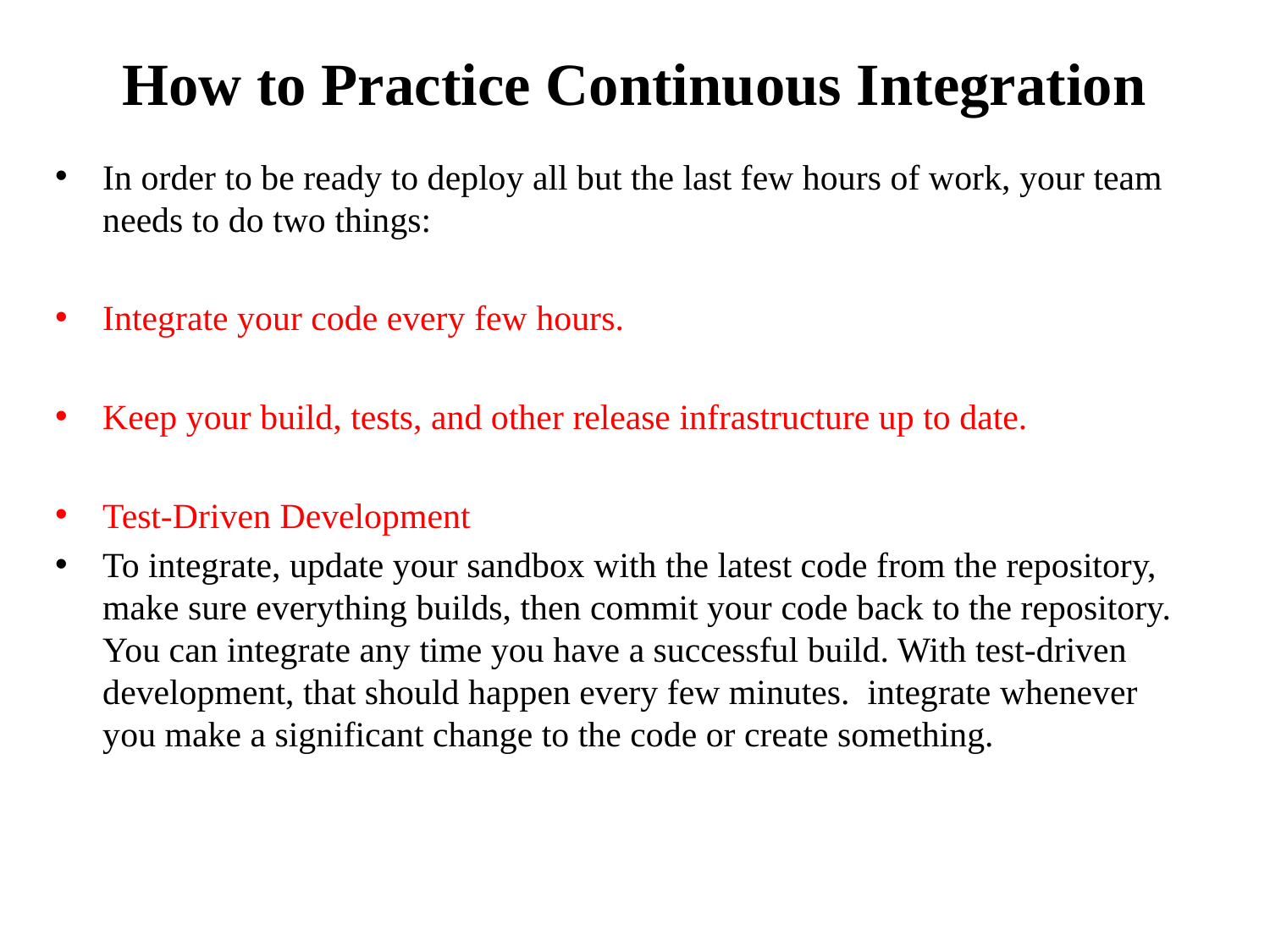

# How to Practice Continuous Integration
In order to be ready to deploy all but the last few hours of work, your team needs to do two things:

Integrate your code every few hours.

Keep your build, tests, and other release infrastructure up to date.

Test-Driven Development
To integrate, update your sandbox with the latest code from the repository, make sure everything builds, then commit your code back to the repository. You can integrate any time you have a successful build. With test-driven development, that should happen every few minutes.  integrate whenever you make a significant change to the code or create something.